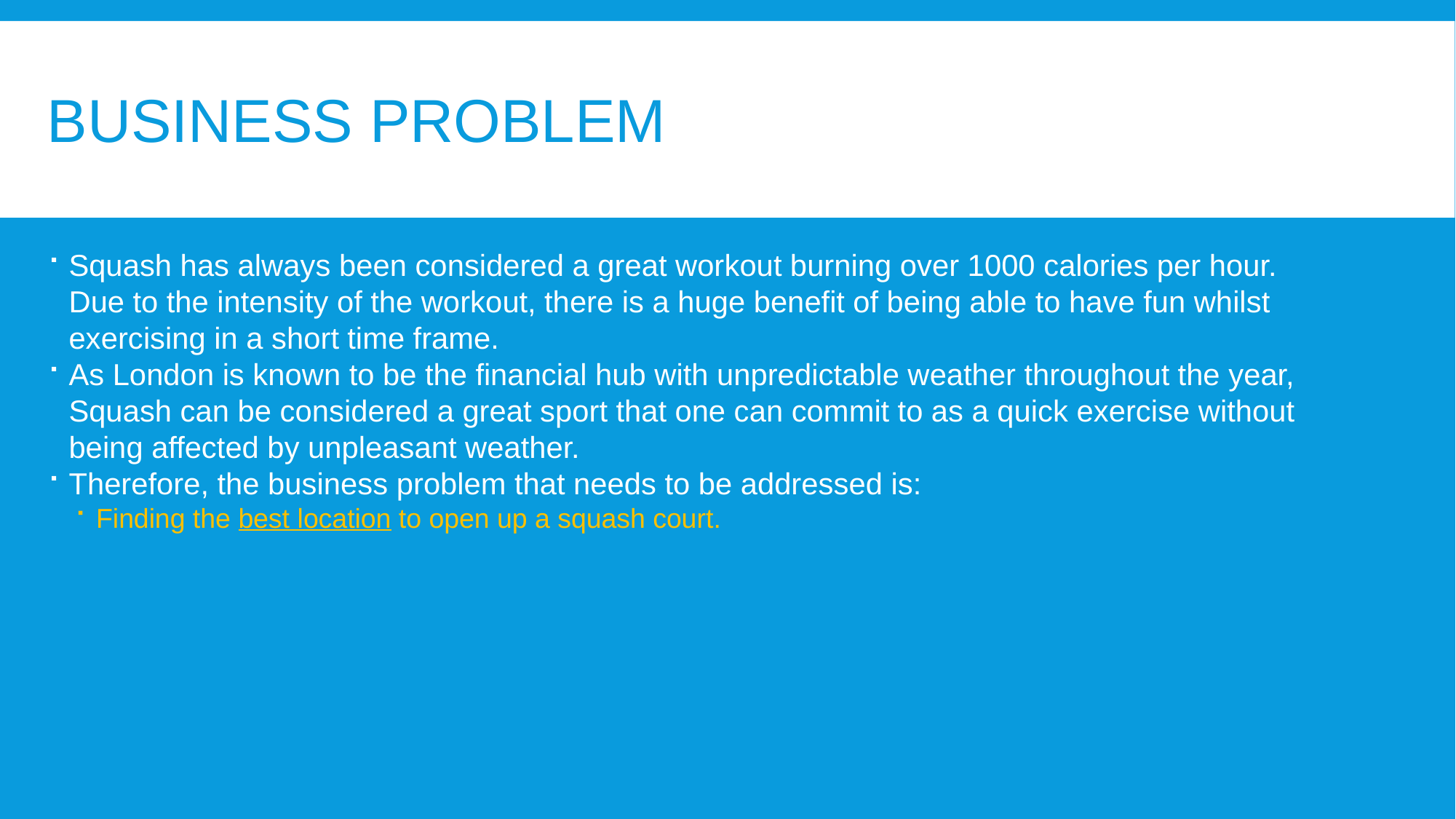

# Business Problem
Squash has always been considered a great workout burning over 1000 calories per hour. Due to the intensity of the workout, there is a huge benefit of being able to have fun whilst exercising in a short time frame.
As London is known to be the financial hub with unpredictable weather throughout the year, Squash can be considered a great sport that one can commit to as a quick exercise without being affected by unpleasant weather.
Therefore, the business problem that needs to be addressed is:
Finding the best location to open up a squash court.